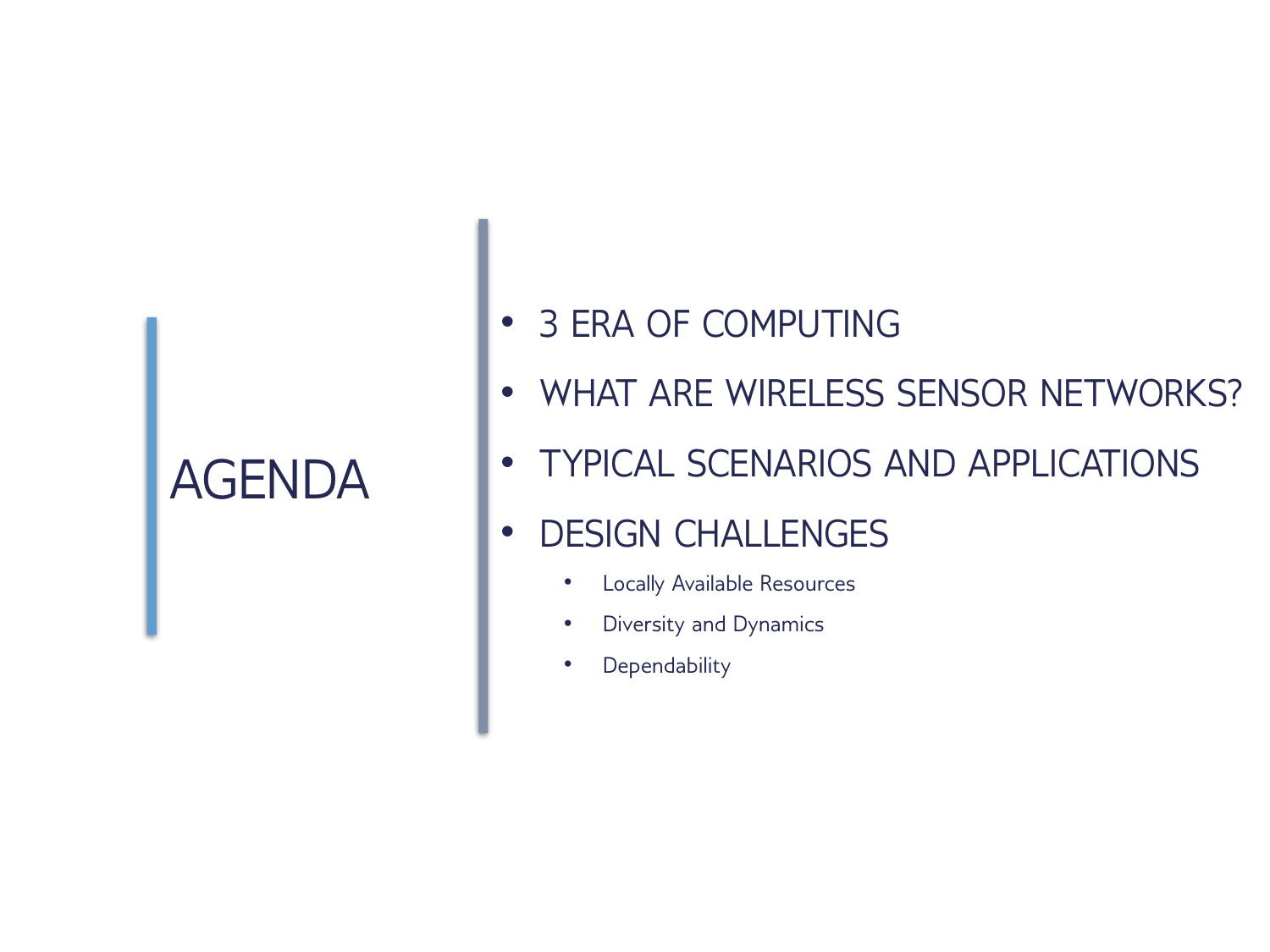

3 Era of Computing
What Are Wireless Sensor Networks?
Typical Scenarios and Applications
Design Challenges
Locally Available Resources
Diversity and Dynamics
Dependability
# Agenda

2